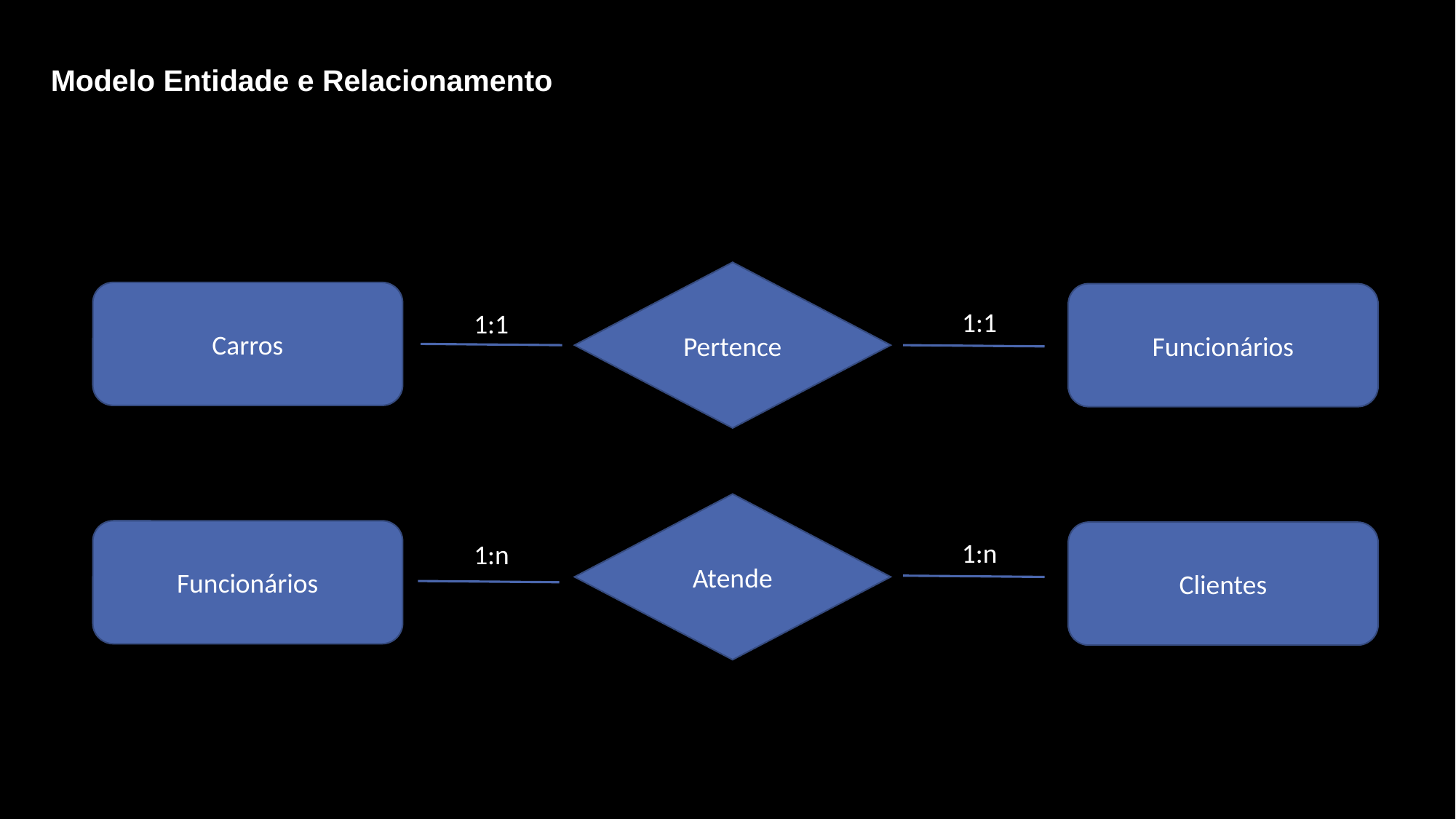

# Modelo Entidade e Relacionamento
Pertence
Carros
Funcionários
1:1
1:1
Atende
Funcionários
Clientes
1:n
1:n